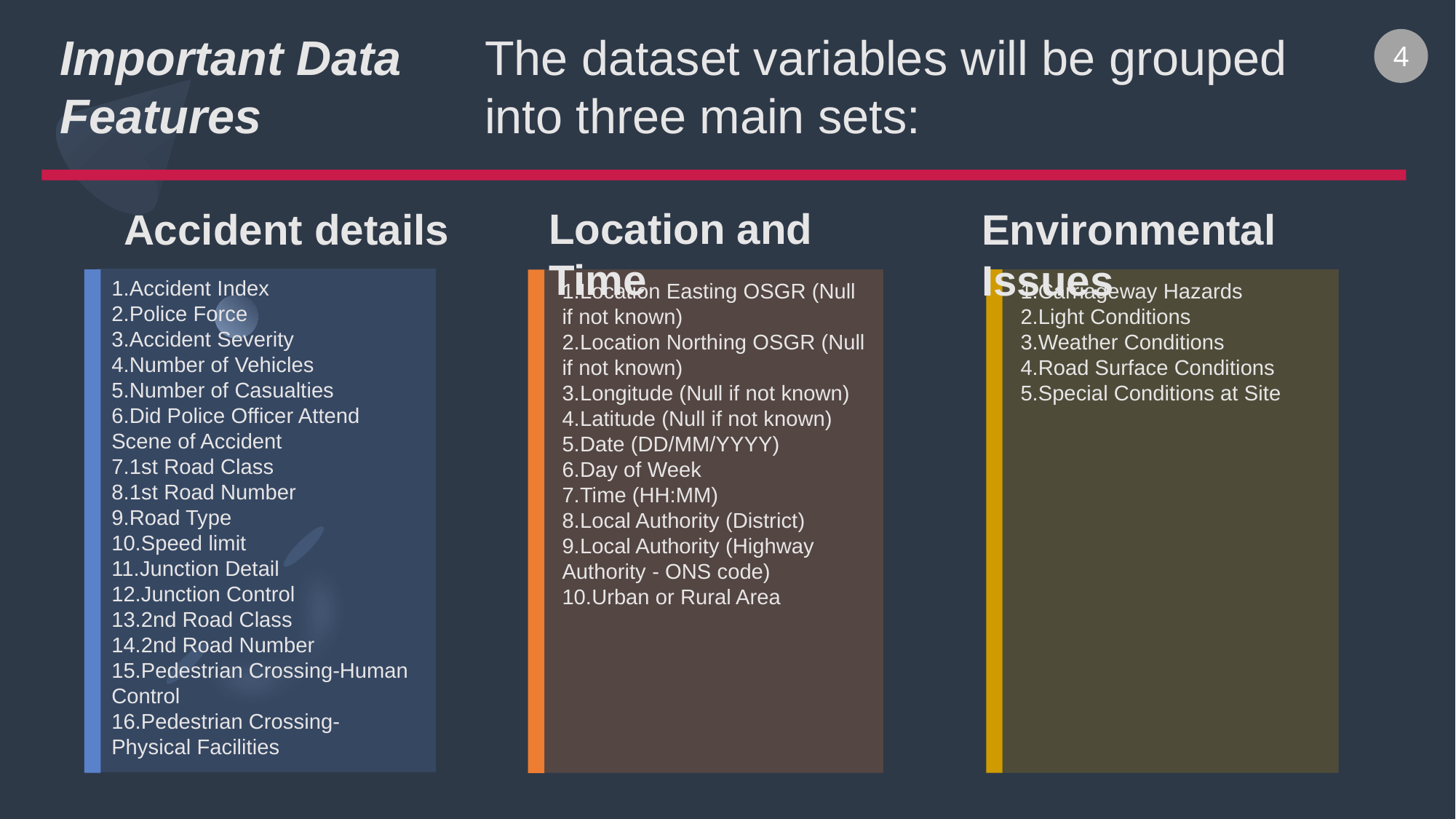

The dataset variables will be grouped into three main sets:
Important Data Features
4

Location and Time
Accident details
Environmental Issues

Accident Index
Police Force
Accident Severity
Number of Vehicles
Number of Casualties
Did Police Officer Attend Scene of Accident
1st Road Class
1st Road Number
Road Type
Speed limit
Junction Detail
Junction Control
2nd Road Class
2nd Road Number
Pedestrian Crossing-Human Control
Pedestrian Crossing-Physical Facilities

Location Easting OSGR (Null if not known)
Location Northing OSGR (Null if not known)
Longitude (Null if not known)
Latitude (Null if not known)
Date (DD/MM/YYYY)
Day of Week
Time (HH:MM)
Local Authority (District)
Local Authority (Highway Authority - ONS code)
Urban or Rural Area
Carriageway Hazards
Light Conditions
Weather Conditions
Road Surface Conditions
Special Conditions at Site